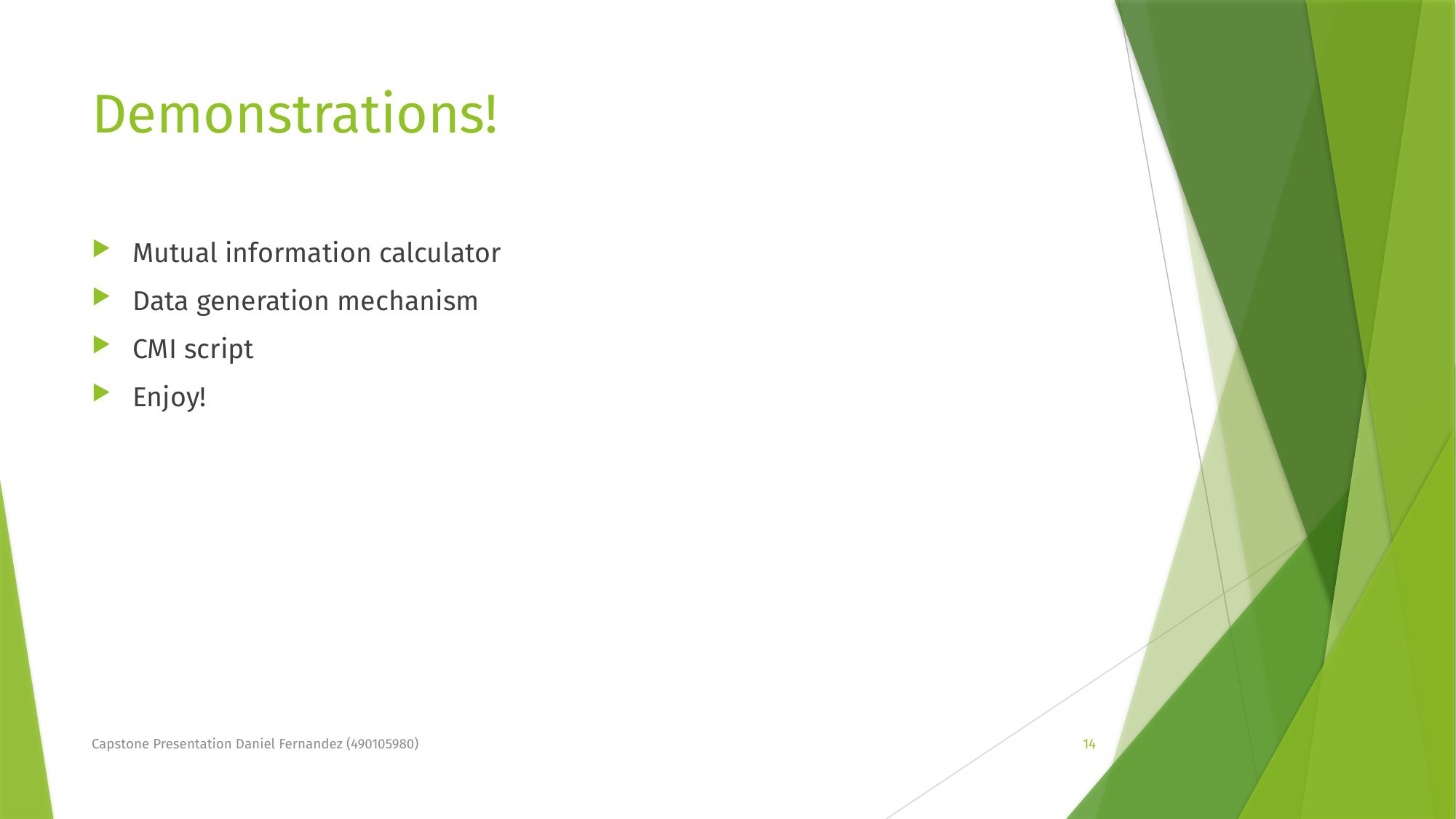

# Demonstrations!
Mutual information calculator
Data generation mechanism
CMI script
Enjoy!

Capstone Presentation Daniel Fernandez (490105980)
14